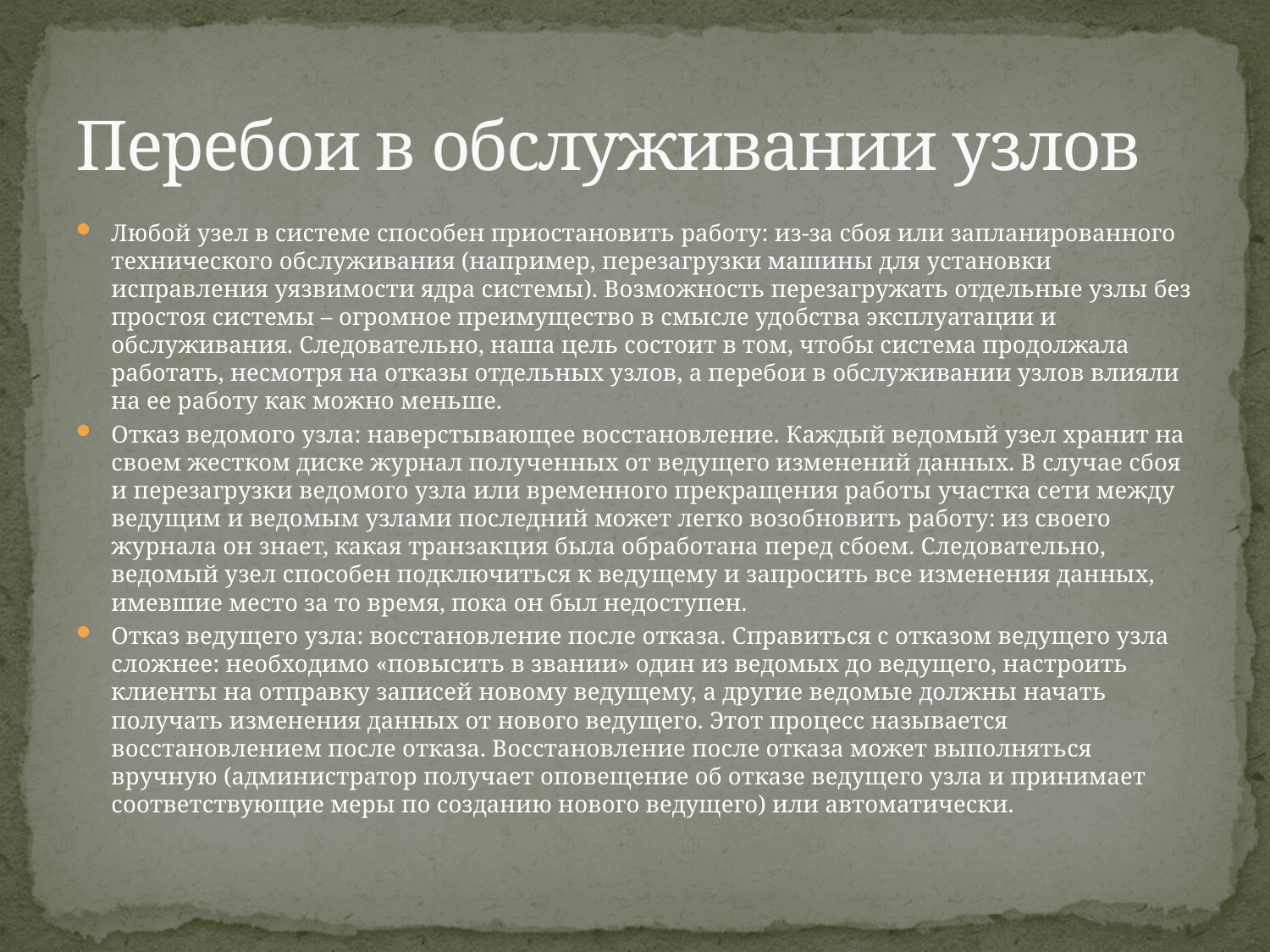

# Перебои в обслуживании узлов
Любой узел в системе способен приостановить работу: из-за сбоя или запланированного технического обслуживания (например, перезагрузки машины для установки исправления уязвимости ядра системы). Возможность перезагружать отдельные узлы без простоя системы – огромное преимущество в смысле удобства эксплуатации и обслуживания. Следовательно, наша цель состоит в том, чтобы система продолжала работать, несмотря на отказы отдельных узлов, а перебои в обслуживании узлов влияли на ее работу как можно меньше.
Отказ ведомого узла: наверстывающее восстановление. Каждый ведомый узел хранит на своем жестком диске журнал полученных от ведущего изменений данных. В случае сбоя и перезагрузки ведомого узла или временного прекращения работы участка сети между ведущим и ведомым узлами последний может легко возобновить работу: из своего журнала он знает, какая транзакция была обработана перед сбоем. Следовательно, ведомый узел способен подключиться к ведущему и запросить все изменения данных, имевшие место за то время, пока он был недоступен.
Отказ ведущего узла: восстановление после отказа. Справиться с отказом ведущего узла сложнее: необходимо «повысить в звании» один из ведомых до ведущего, настроить клиенты на отправку записей новому ведущему, а другие ведомые должны начать получать изменения данных от нового ведущего. Этот процесс называется восстановлением после отказа. Восстановление после отказа может выполняться вручную (администратор получает оповещение об отказе ведущего узла и принимает соответствующие меры по созданию нового ведущего) или автоматически.